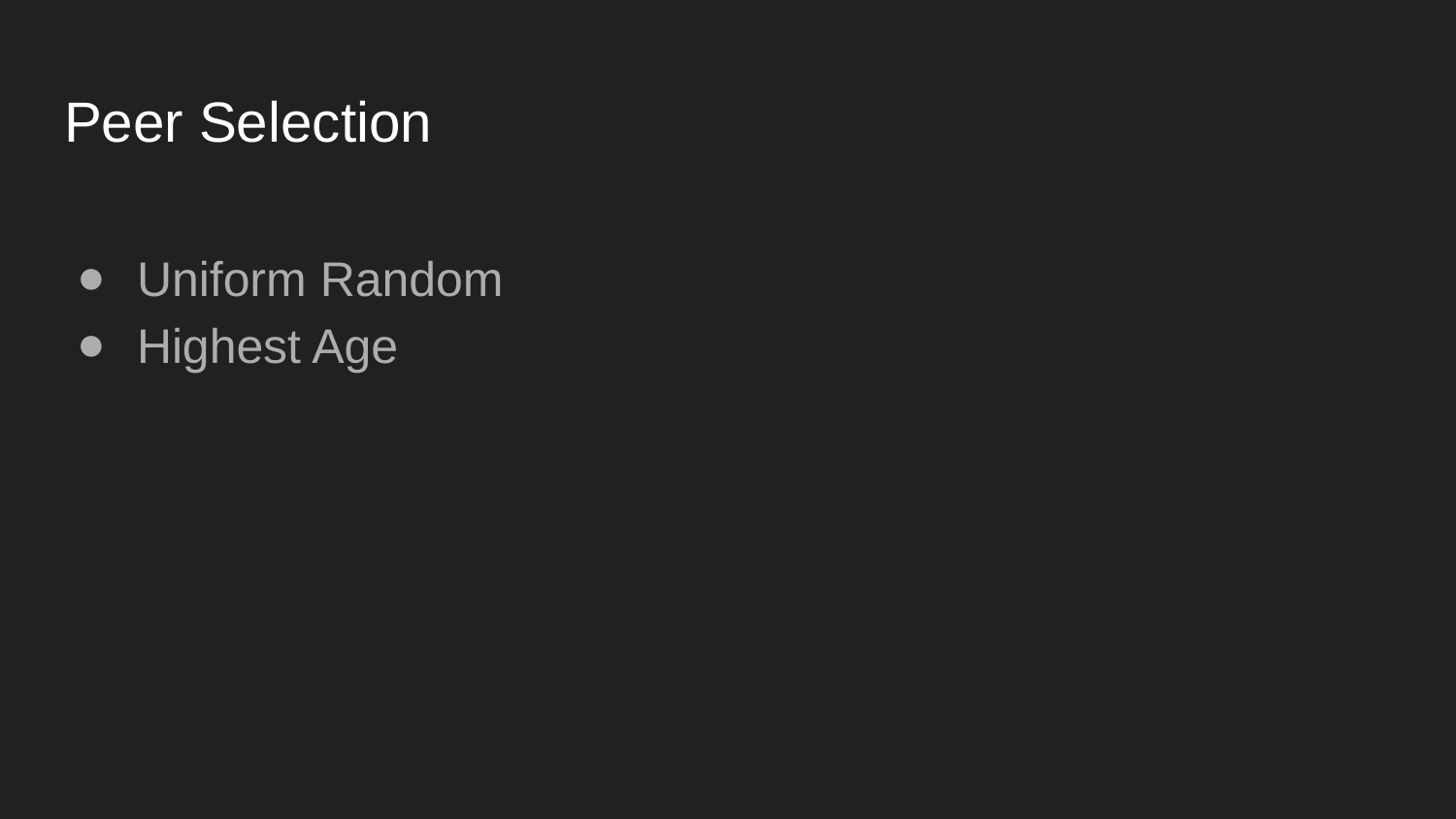

# Peer Selection
Uniform Random
Highest Age